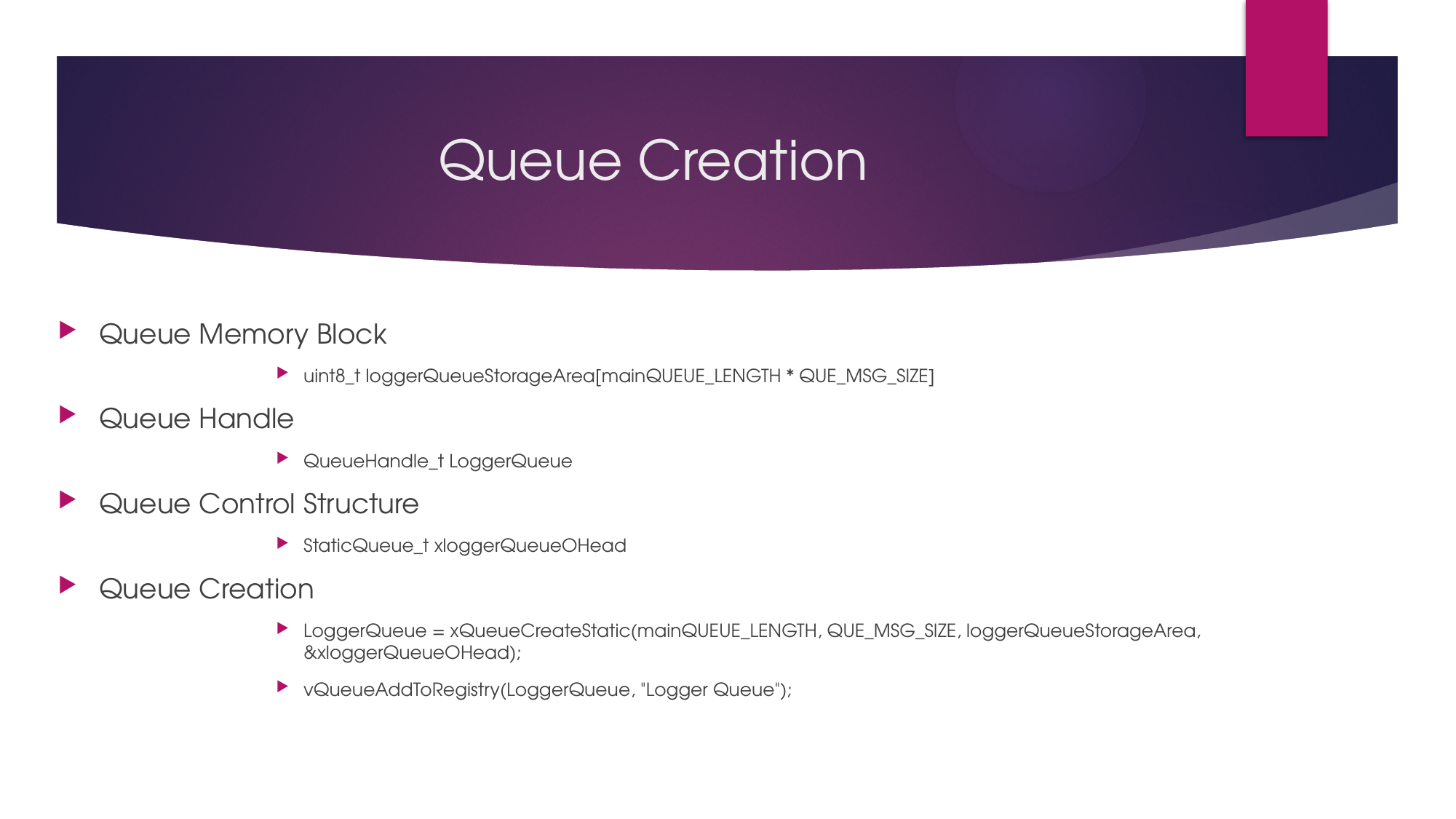

# Queue Creation
Queue Memory Block
uint8_t loggerQueueStorageArea[mainQUEUE_LENGTH * QUE_MSG_SIZE]
Queue Handle
QueueHandle_t LoggerQueue
Queue Control Structure
StaticQueue_t xloggerQueueOHead
Queue Creation
LoggerQueue = xQueueCreateStatic(mainQUEUE_LENGTH, QUE_MSG_SIZE, loggerQueueStorageArea, &xloggerQueueOHead);
vQueueAddToRegistry(LoggerQueue, "Logger Queue");